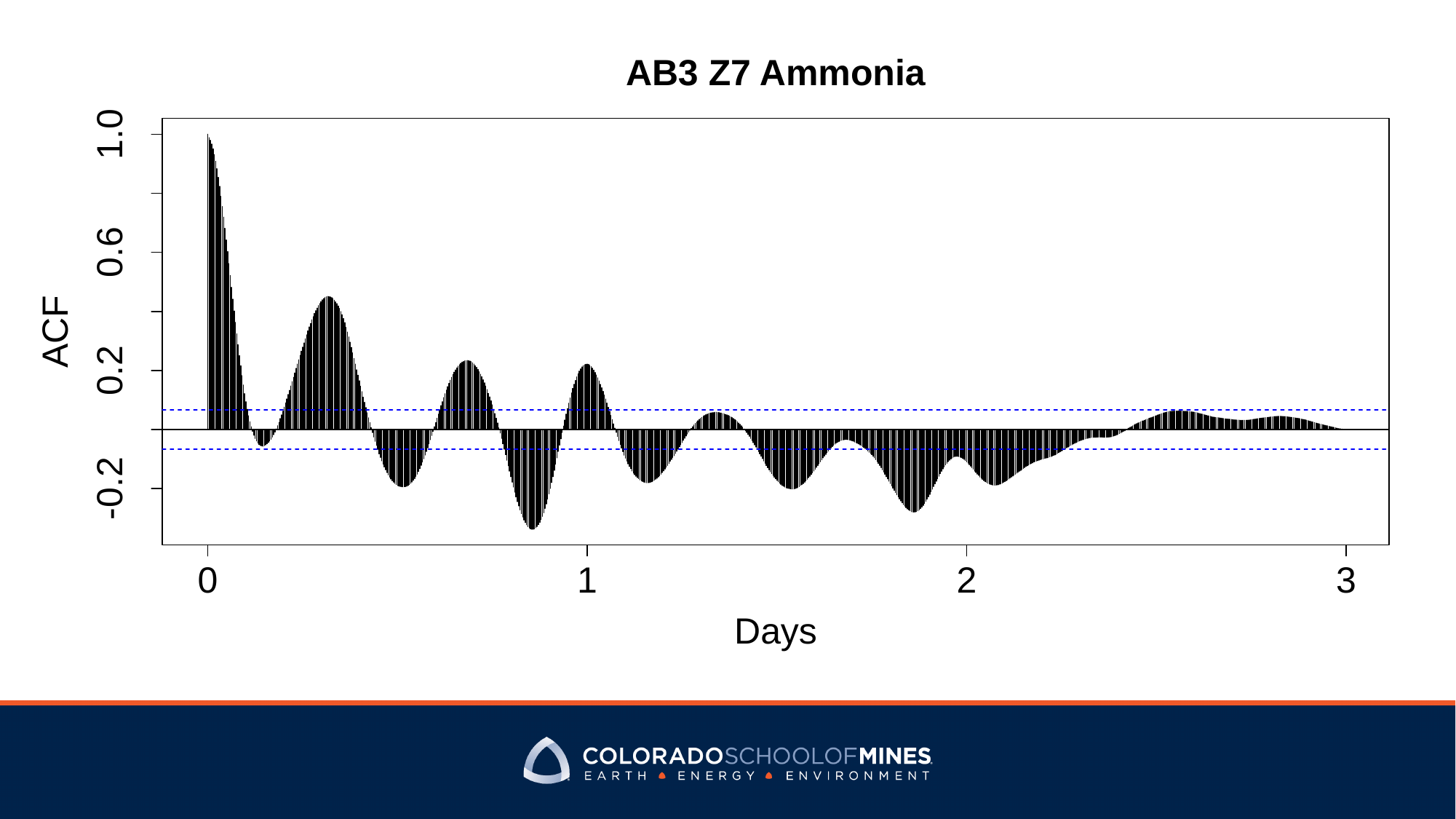

AB3 Z7 Ammonia

1.0

0.6

ACF

0.2

-0.2

3
0
1
2
Days